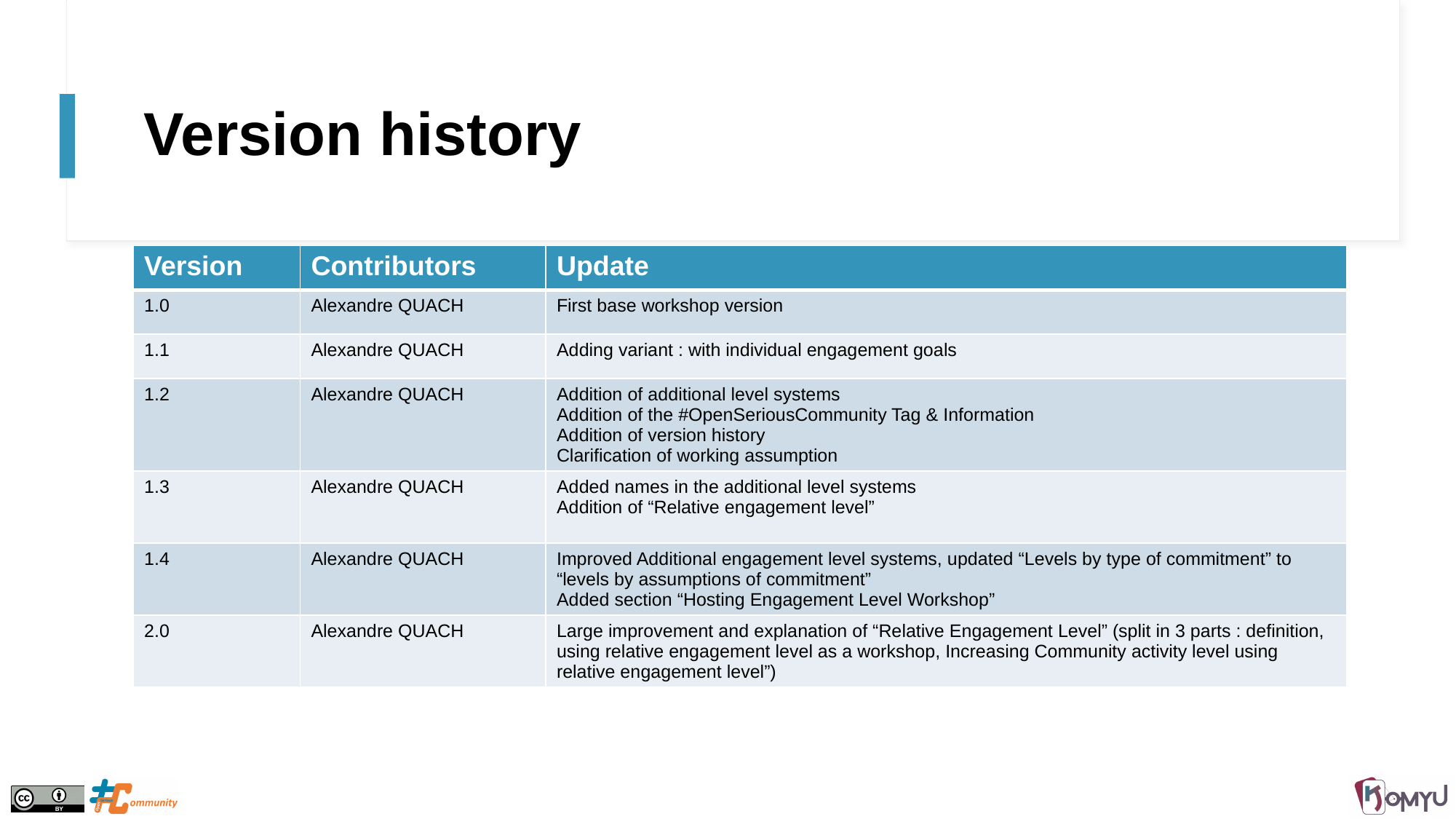

# Version history
| Version | Contributors | Update |
| --- | --- | --- |
| 1.0 | Alexandre QUACH | First base workshop version |
| 1.1 | Alexandre QUACH | Adding variant : with individual engagement goals |
| 1.2 | Alexandre QUACH | Addition of additional level systems Addition of the #OpenSeriousCommunity Tag & Information Addition of version history Clarification of working assumption |
| 1.3 | Alexandre QUACH | Added names in the additional level systems Addition of “Relative engagement level” |
| 1.4 | Alexandre QUACH | Improved Additional engagement level systems, updated “Levels by type of commitment” to “levels by assumptions of commitment” Added section “Hosting Engagement Level Workshop” |
| 2.0 | Alexandre QUACH | Large improvement and explanation of “Relative Engagement Level” (split in 3 parts : definition, using relative engagement level as a workshop, Increasing Community activity level using relative engagement level”) |